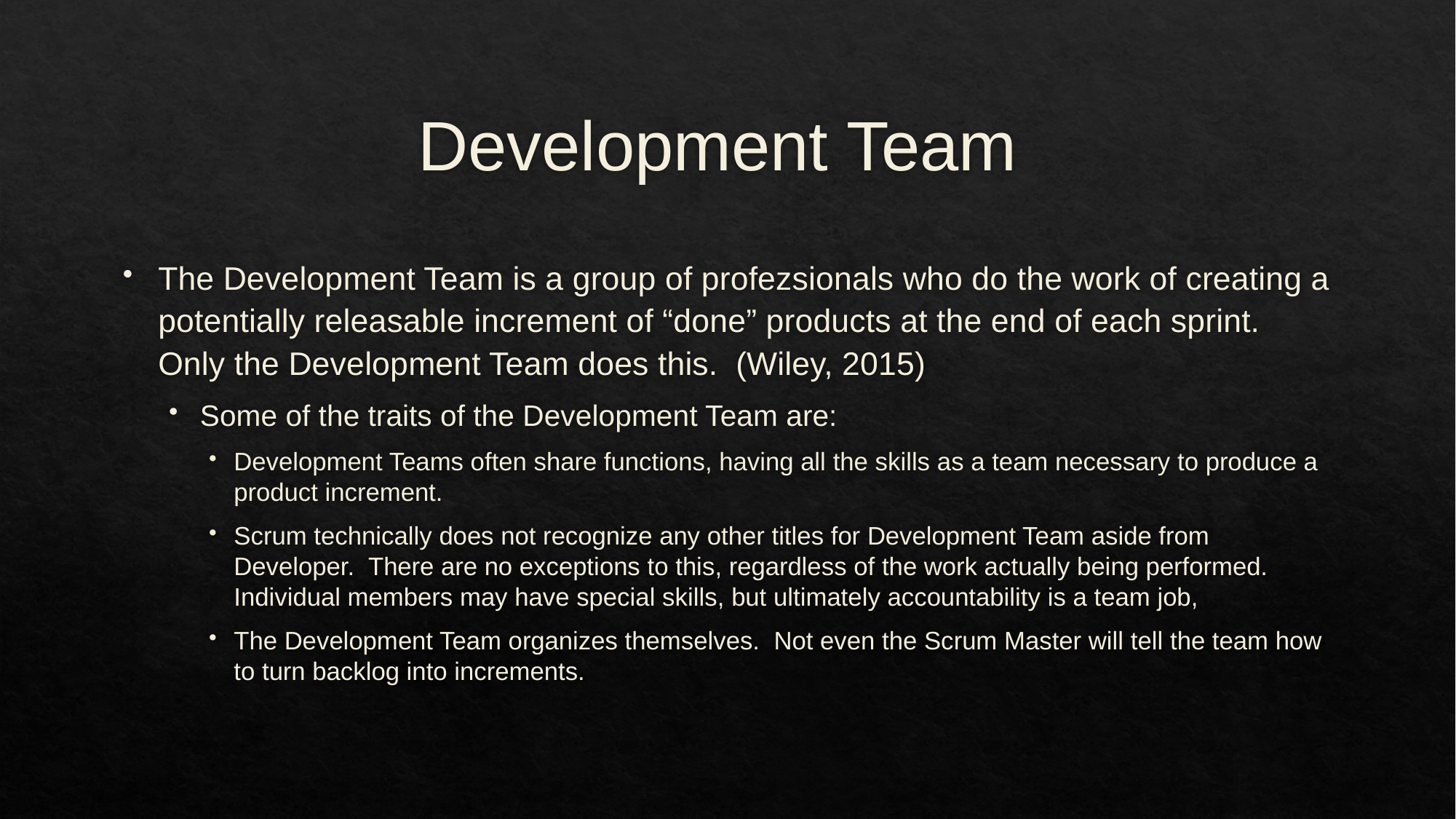

# Development Team
The Development Team is a group of profezsionals who do the work of creating a potentially releasable increment of “done” products at the end of each sprint.  Only the Development Team does this.  (Wiley, 2015)
Some of the traits of the Development Team are:
Development Teams often share functions, having all the skills as a team necessary to produce a product increment.
Scrum technically does not recognize any other titles for Development Team aside from Developer.  There are no exceptions to this, regardless of the work actually being performed.  Individual members may have special skills, but ultimately accountability is a team job,
The Development Team organizes themselves.  Not even the Scrum Master will tell the team how to turn backlog into increments.